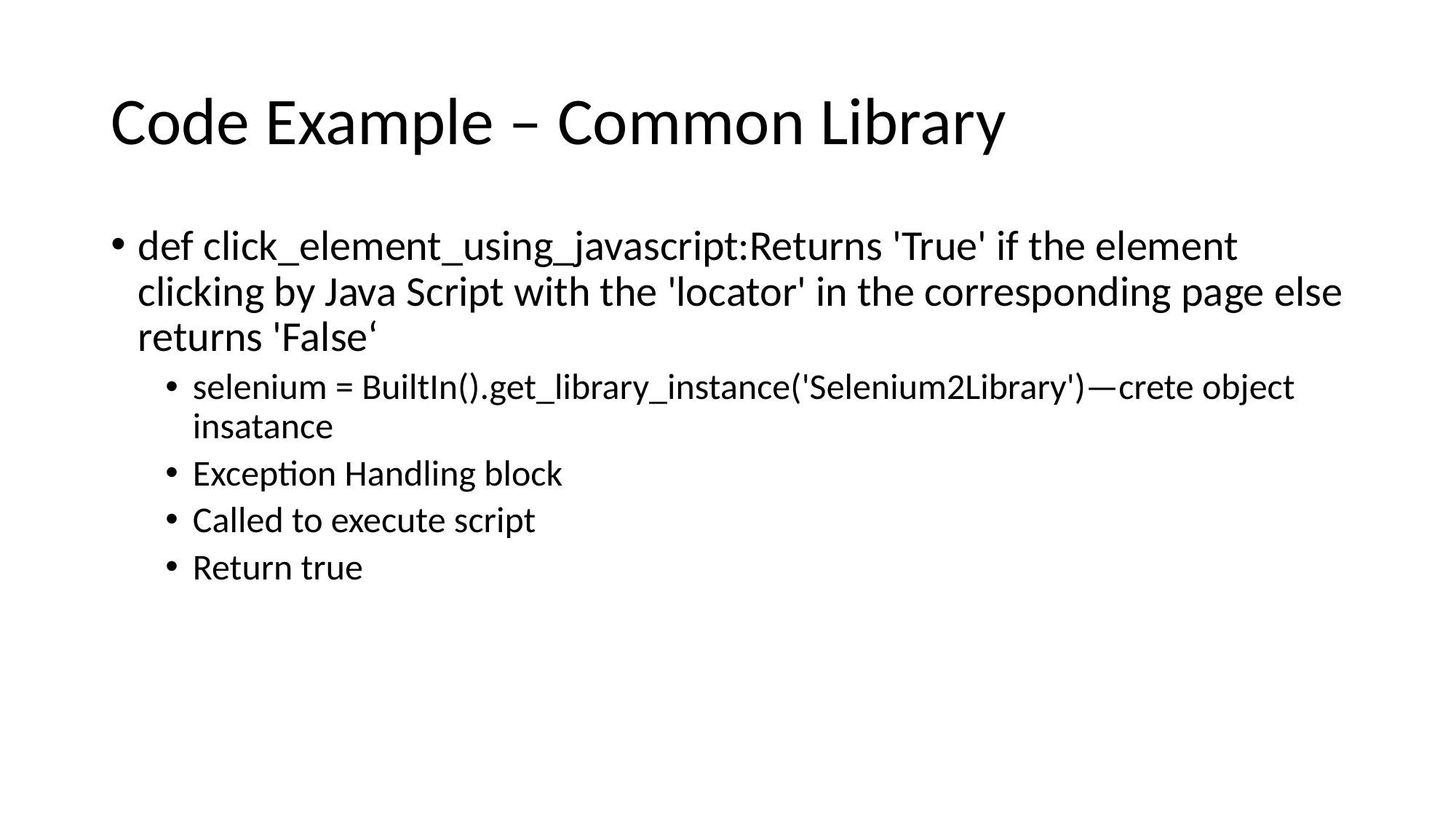

# Code Example – Common Library
def click_element_using_javascript:Returns 'True' if the element clicking by Java Script with the 'locator' in the corresponding page else returns 'False‘
selenium = BuiltIn().get_library_instance('Selenium2Library')—crete object insatance
Exception Handling block
Called to execute script
Return true